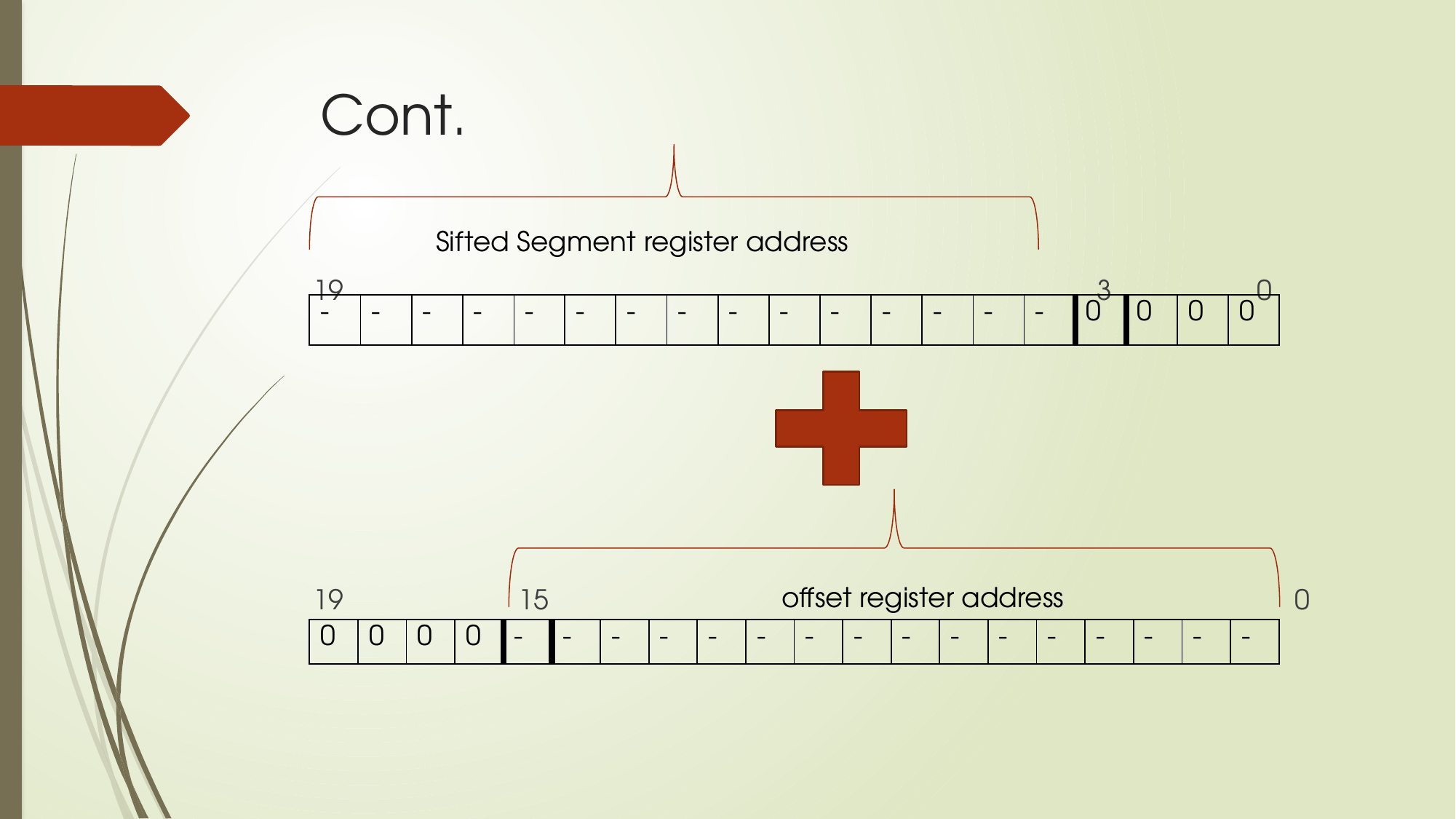

# Cont.

19                                                                                                   3                   0

19                       15                                                                                                  0
Sifted Segment register address
| - | - | - | - | - | - | - | - | - | - | - | - | - | - | - | 0 | 0 | 0 | 0 |
| --- | --- | --- | --- | --- | --- | --- | --- | --- | --- | --- | --- | --- | --- | --- | --- | --- | --- | --- |

offset register address
| 0 | 0 | 0 | 0 | - | - | - | - | - | - | - | - | - | - | - | - | - | - | - | - |
| --- | --- | --- | --- | --- | --- | --- | --- | --- | --- | --- | --- | --- | --- | --- | --- | --- | --- | --- | --- |